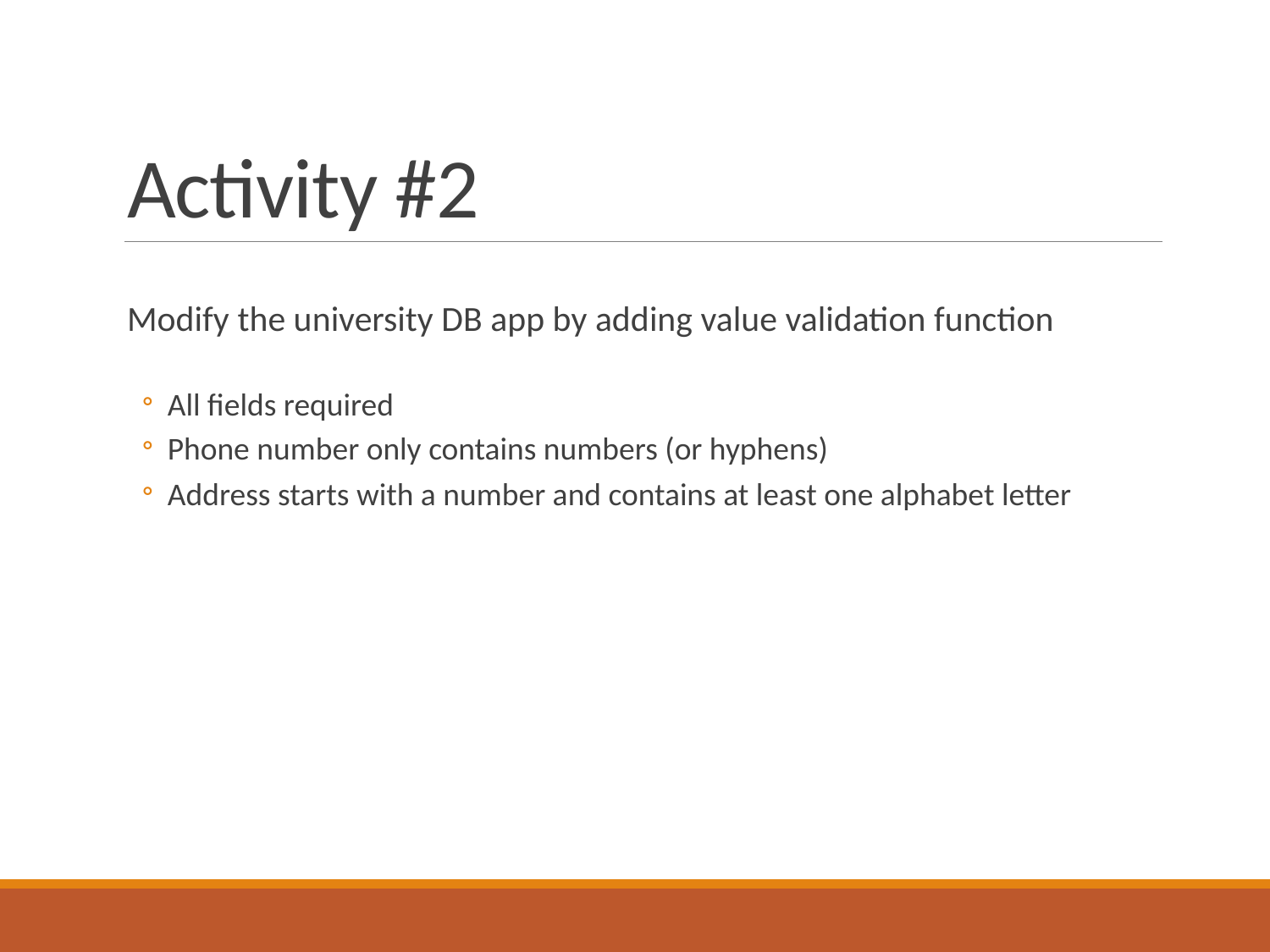

# Activity #2
Modify the university DB app by adding value validation function
All fields required
Phone number only contains numbers (or hyphens)
Address starts with a number and contains at least one alphabet letter